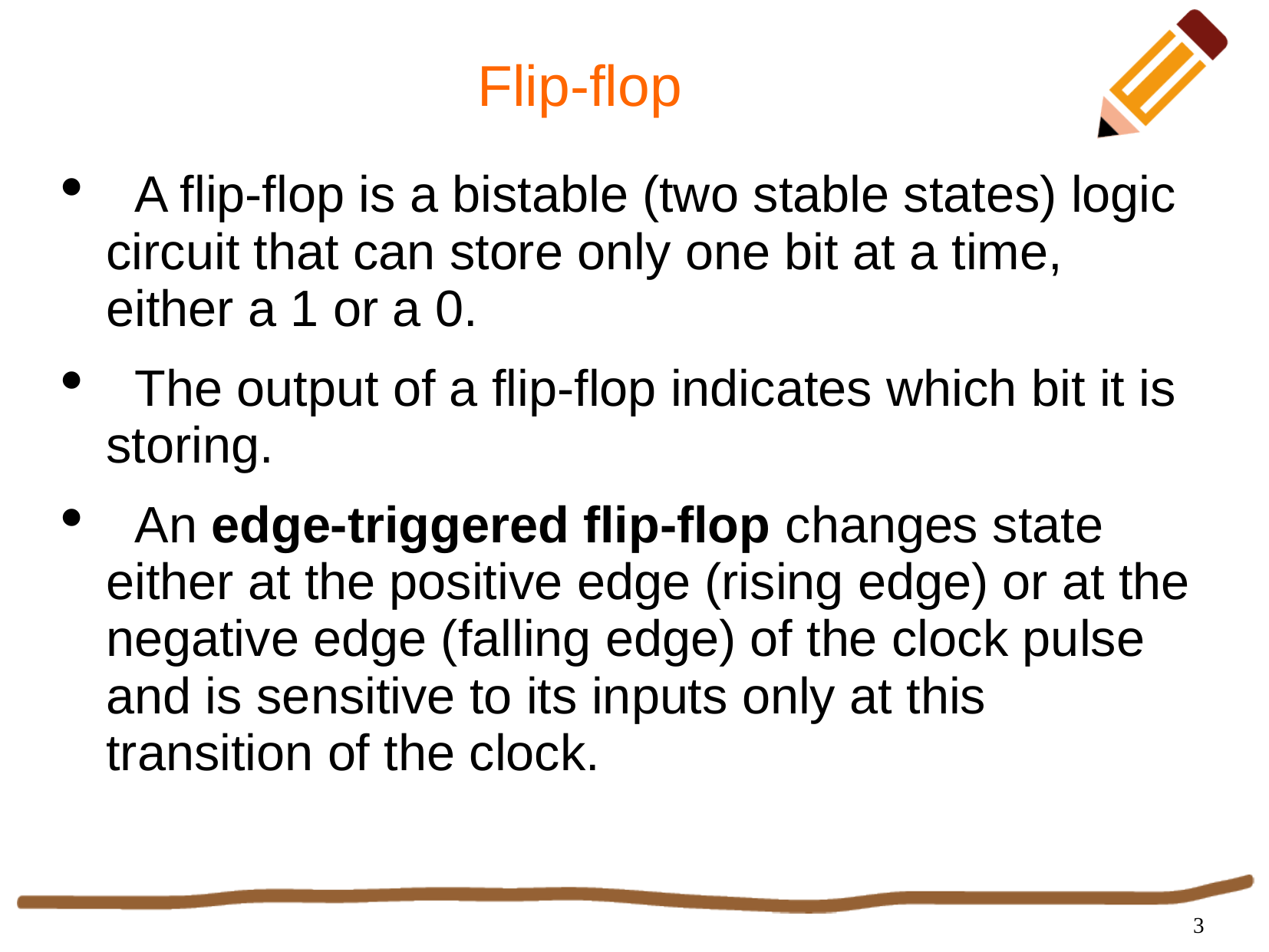

# Flip-flop
  A flip-flop is a bistable (two stable states) logic circuit that can store only one bit at a time, either a 1 or a 0.
  The output of a flip-flop indicates which bit it is storing.
  An edge-triggered flip-flop changes state either at the positive edge (rising edge) or at the negative edge (falling edge) of the clock pulse and is sensitive to its inputs only at this transition of the clock.
3